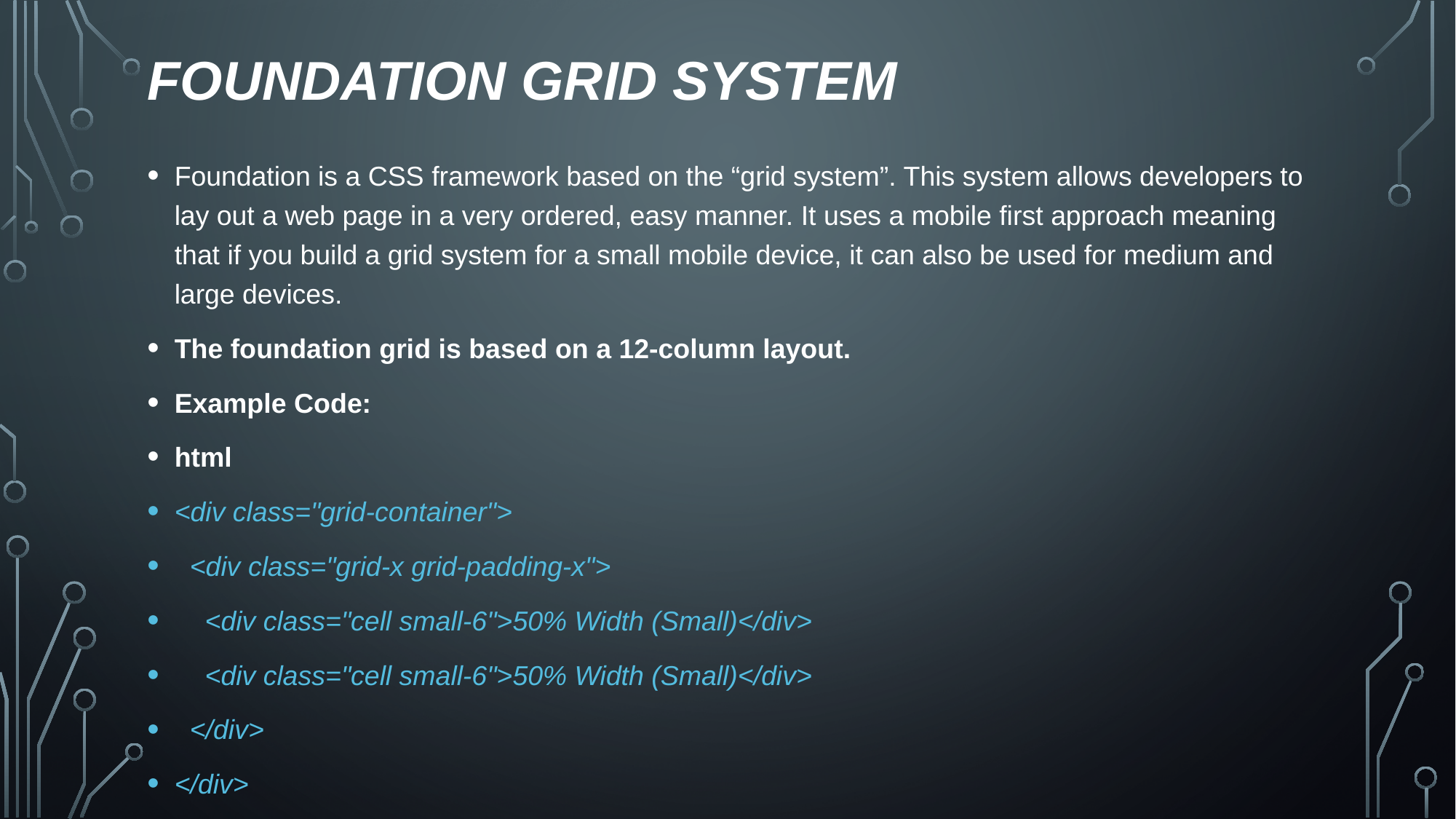

# Foundation Grid System
Foundation is a CSS framework based on the “grid system”. This system allows developers to lay out a web page in a very ordered, easy manner. It uses a mobile first approach meaning that if you build a grid system for a small mobile device, it can also be used for medium and large devices.
The foundation grid is based on a 12-column layout.
Example Code:
html
<div class="grid-container">
  <div class="grid-x grid-padding-x">
    <div class="cell small-6">50% Width (Small)</div>
    <div class="cell small-6">50% Width (Small)</div>
  </div>
</div>
Visual Example: Diagram with two side-by-side boxes, each occupying 50% width.